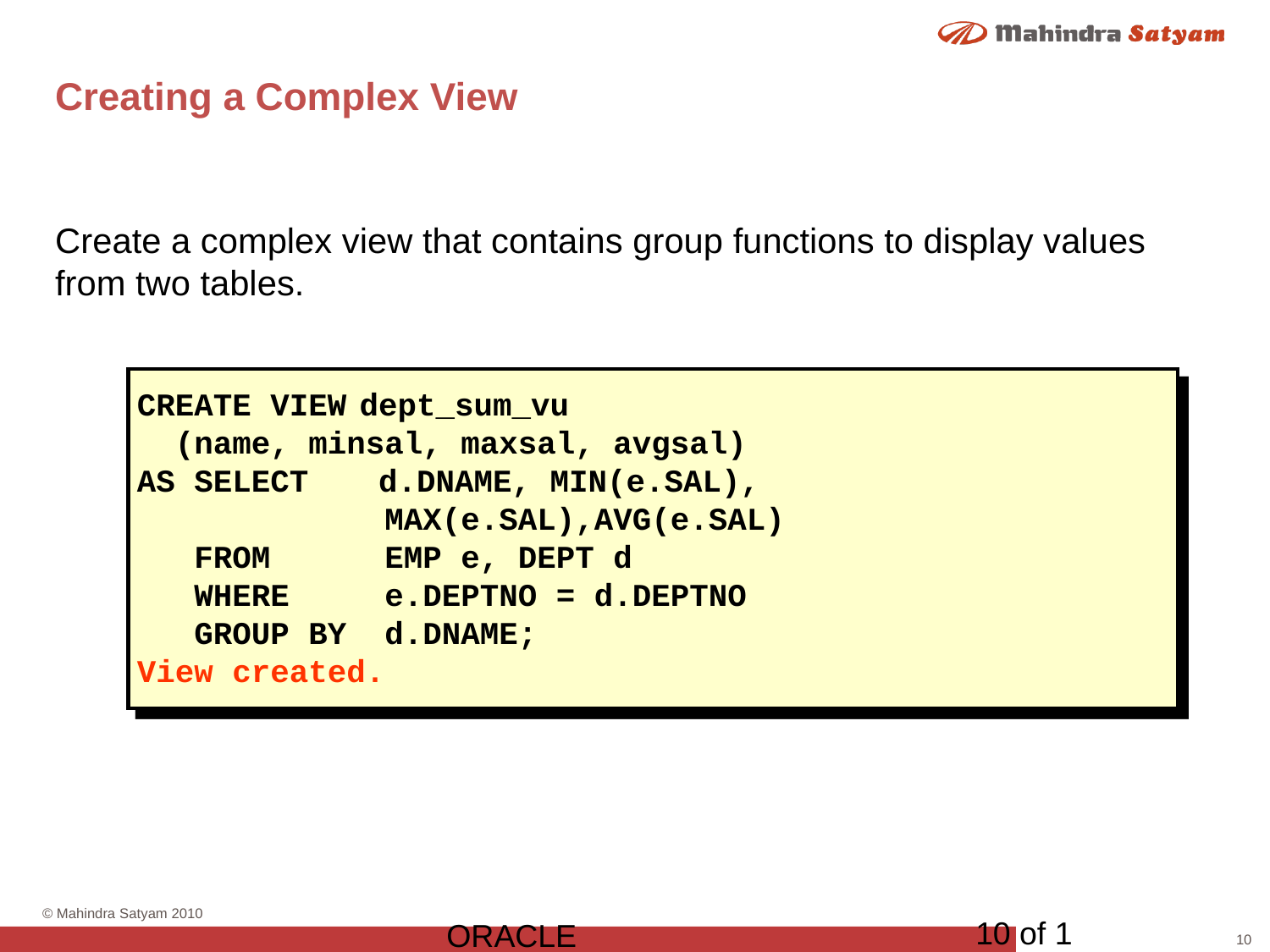

# Creating a Complex View
Create a complex view that contains group functions to display values from two tables.
CREATE VIEW	dept_sum_vu
  (name, minsal, maxsal, avgsal)
AS SELECT	 d.DNAME, MIN(e.SAL),
             MAX(e.SAL),AVG(e.SAL)
   FROM      EMP e, DEPT d
   WHERE     e.DEPTNO = d.DEPTNO
   GROUP BY  d.DNAME;
View created.

10 of 1
ORACLE